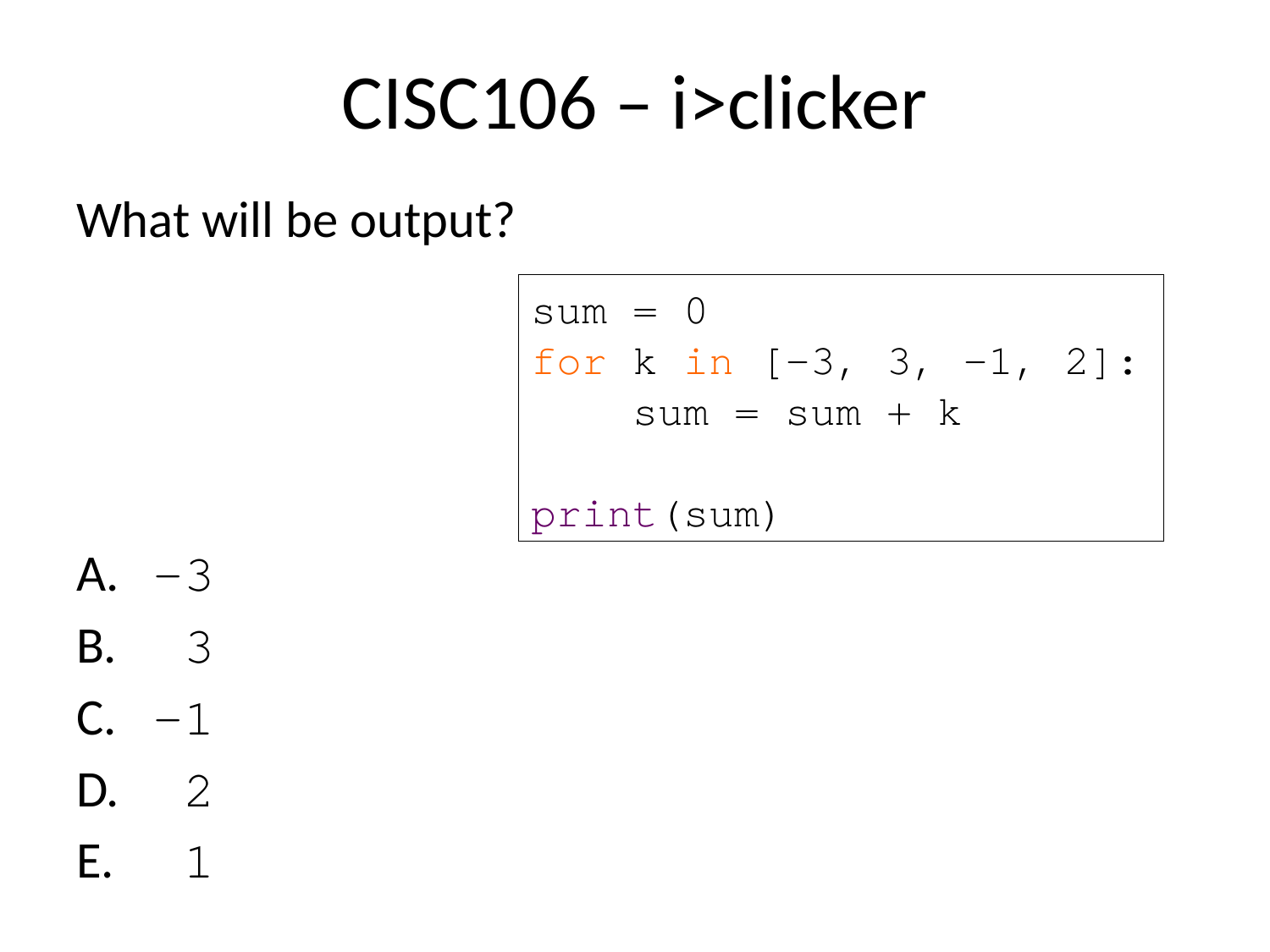

# CISC106 – i>clicker
What will be output?

 -3
  3
 -1
  2
  1
sum = 0
for k in [-3, 3, -1, 2]:
    sum = sum + k

print(sum)